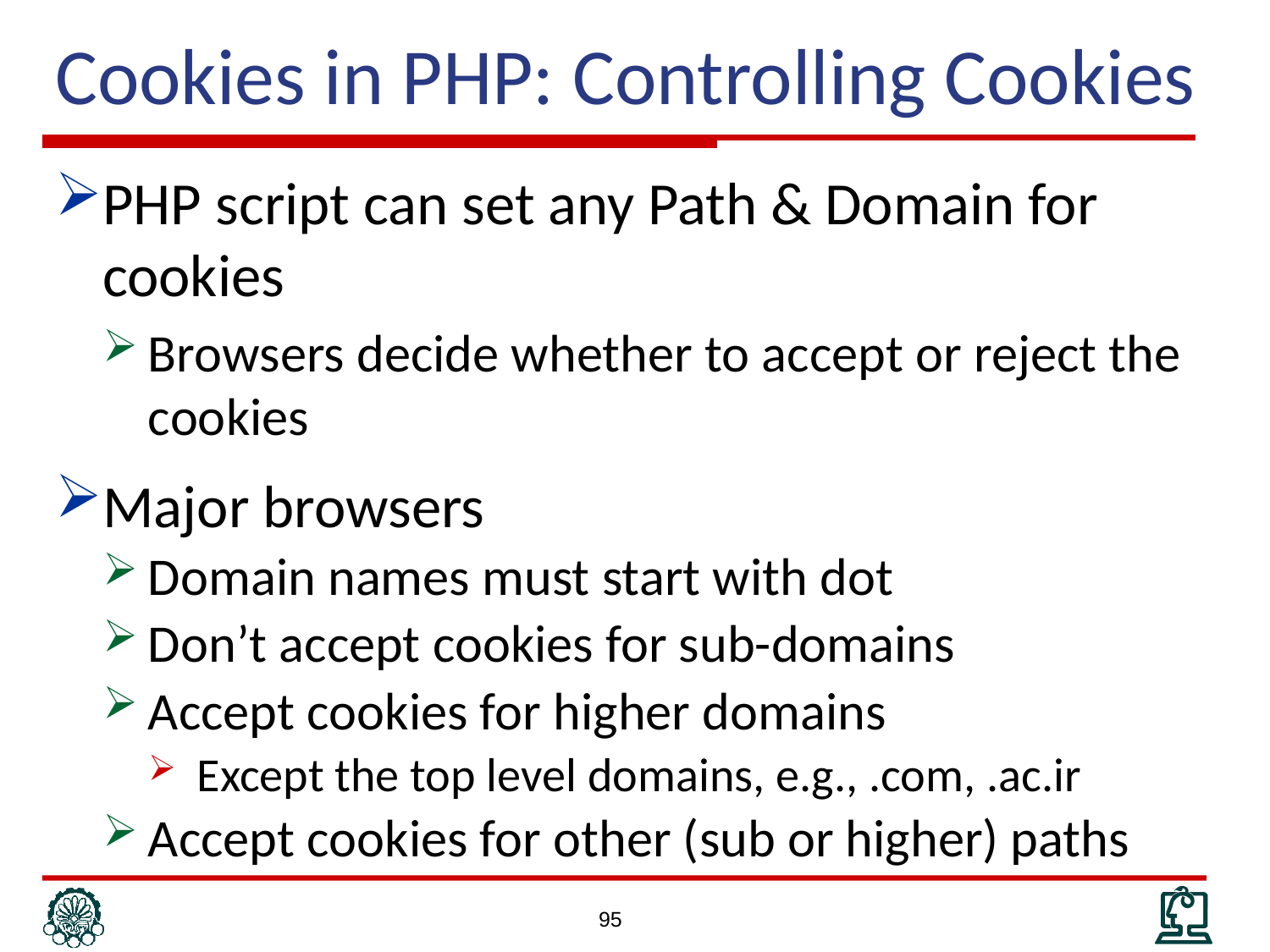

# Cookies in PHP: Controlling Cookies
PHP script can set any Path & Domain for cookies
Browsers decide whether to accept or reject the cookies
Major browsers
Domain names must start with dot
Don’t accept cookies for sub-domains
Accept cookies for higher domains
Except the top level domains, e.g., .com, .ac.ir
Accept cookies for other (sub or higher) paths
95